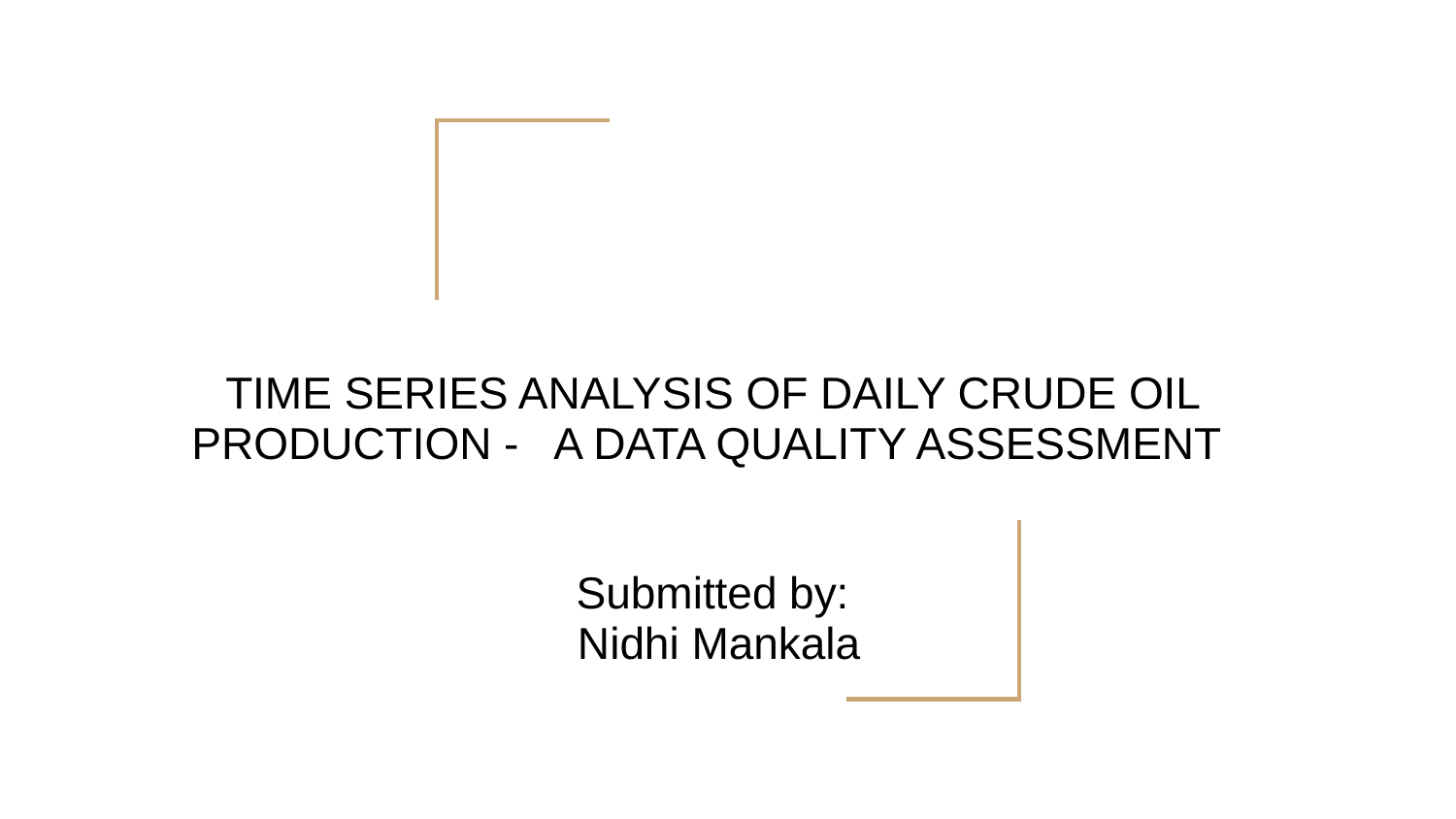

# TIME SERIES ANALYSIS OF DAILY CRUDE OIL PRODUCTION -   A DATA QUALITY ASSESSMENT Submitted by: Nidhi Mankala